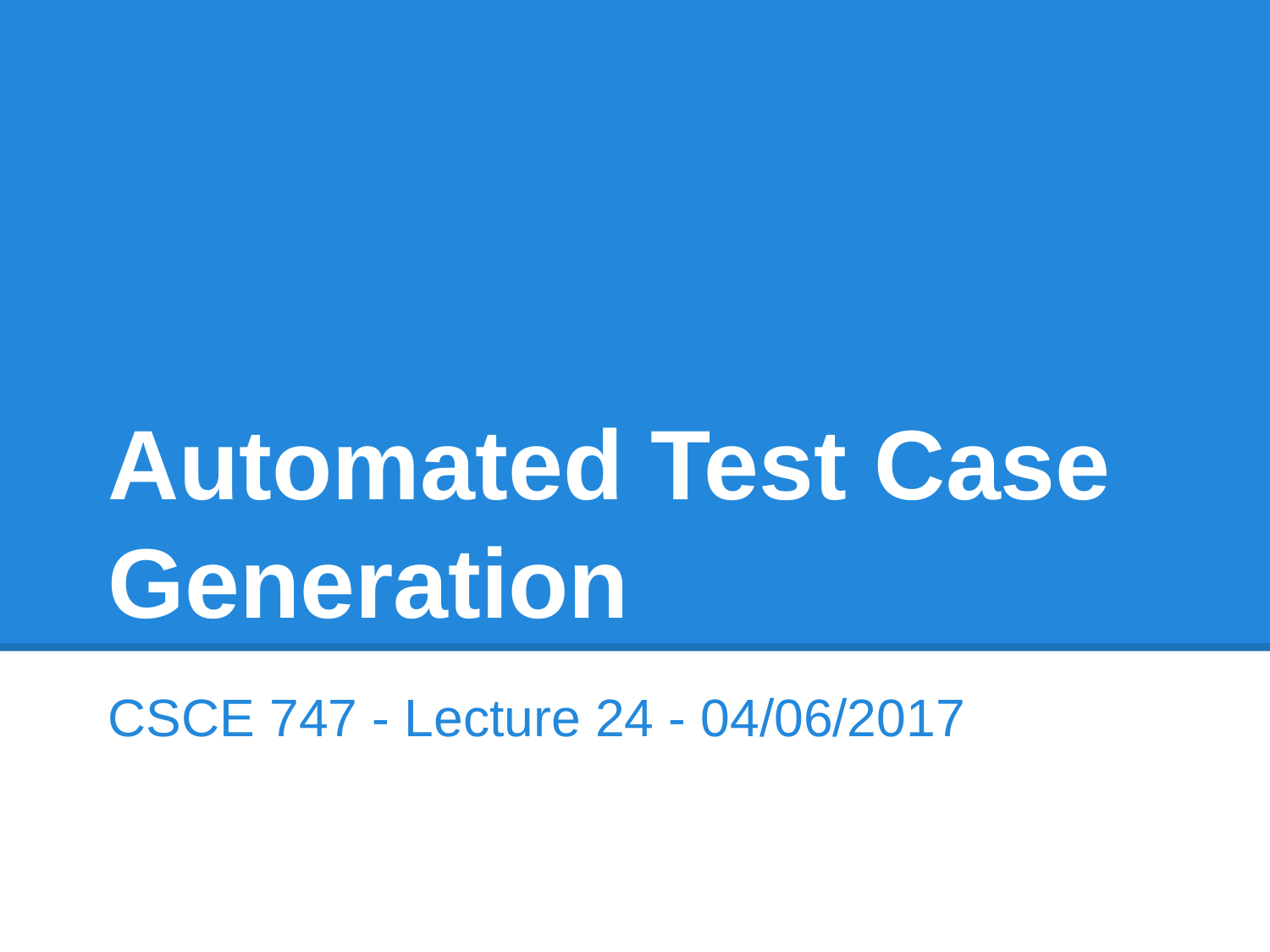

# Automated Test Case Generation
CSCE 747 - Lecture 24 - 04/06/2017